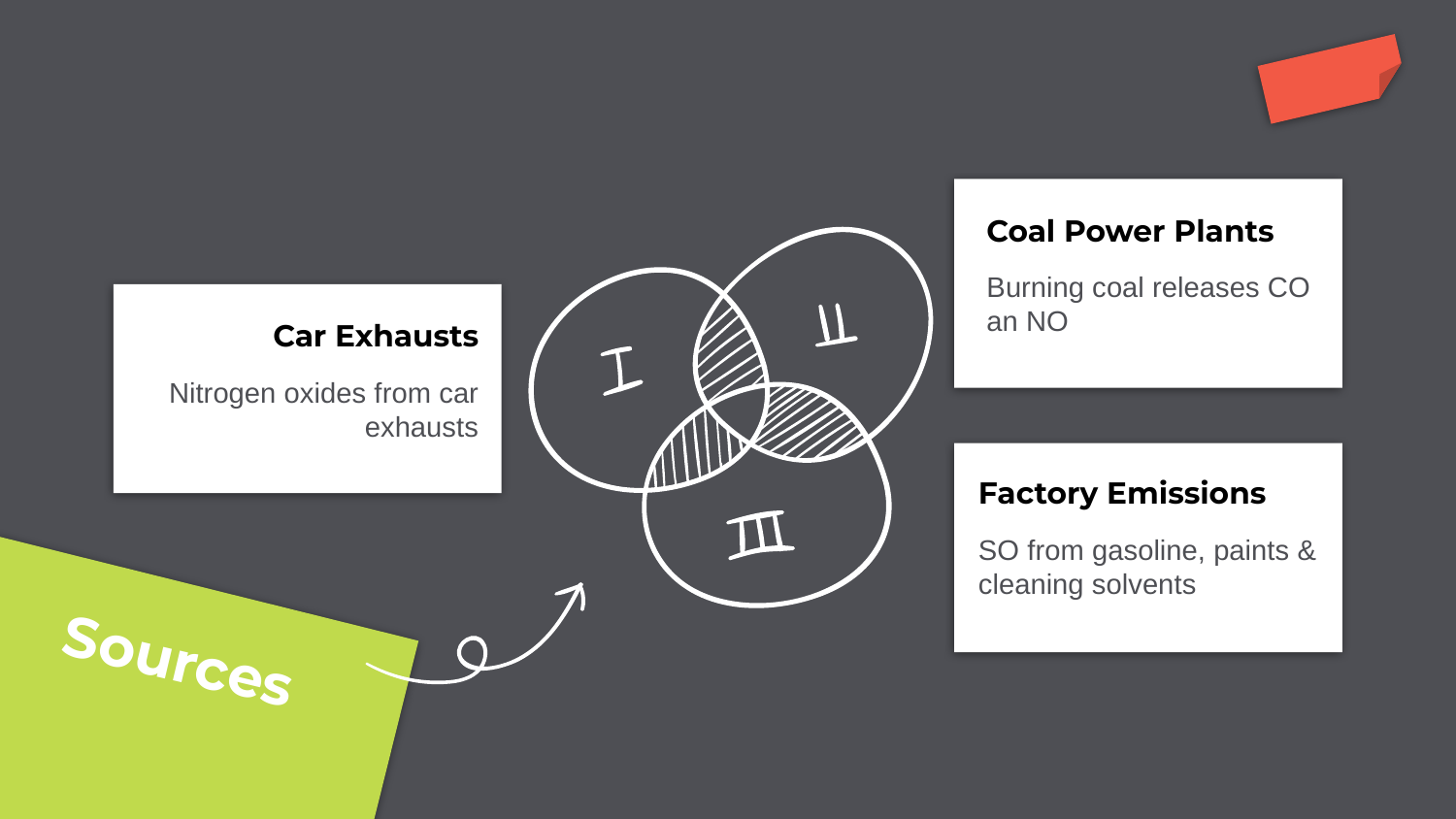

Coal Power Plants

Burning coal releases CO an NO

Car Exhausts
Nitrogen oxides from car exhausts

Factory Emissions
SO from gasoline, paints & cleaning solvents

# Sources